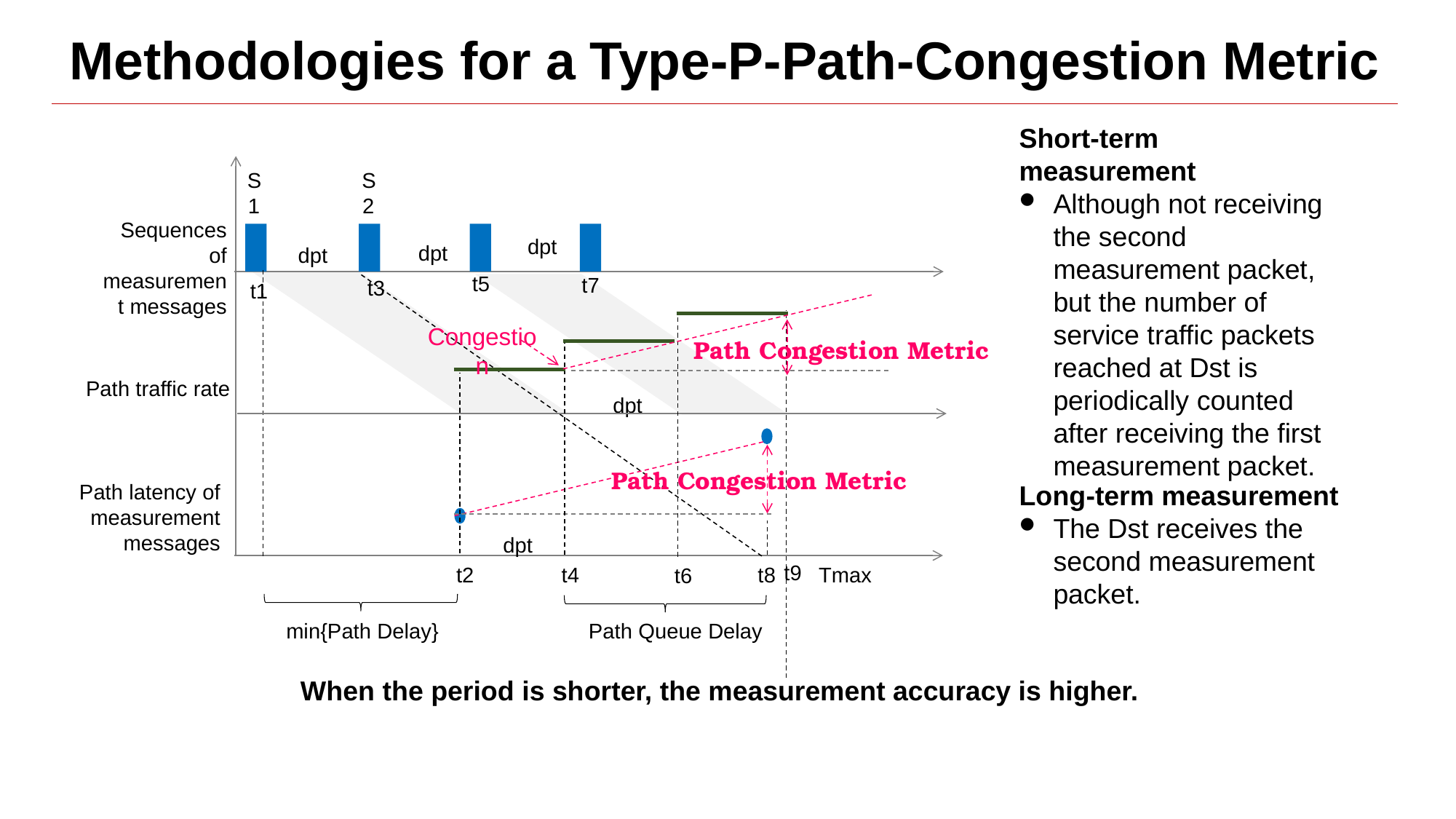

# Methodologies for a Type-P-Path-Congestion Metric
Short-term measurement
Although not receiving the second measurement packet,  but the number of service traffic packets reached at Dst is periodically counted after receiving the first measurement packet.
S1
S2
Sequences of measurement messages

dpt
dpt
dpt
t5
t7
t3
t1

Congestion
Path Congestion Metric
Path traffic rate
dpt

Path Congestion Metric
Long-term measurement
The Dst receives the second measurement packet.
Path latency of measurement messages

dpt
t9
t2
t4
t8
Tmax
t6
min{Path Delay}
Path Queue Delay
When the period is shorter, the measurement accuracy is higher.